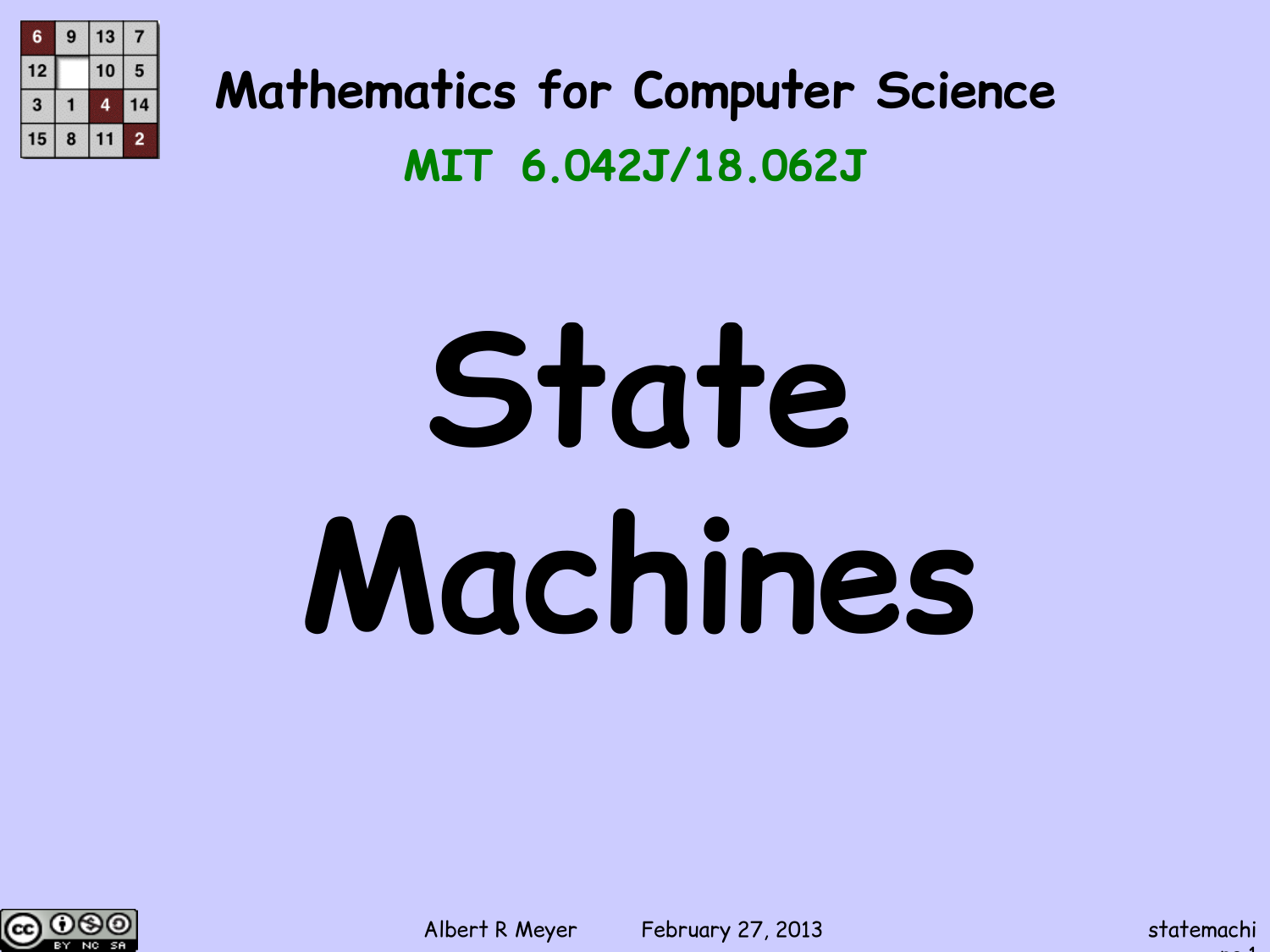

Mathematics for Computer Science
MIT 6.042J/18.062J
State Machines
statemachine.1